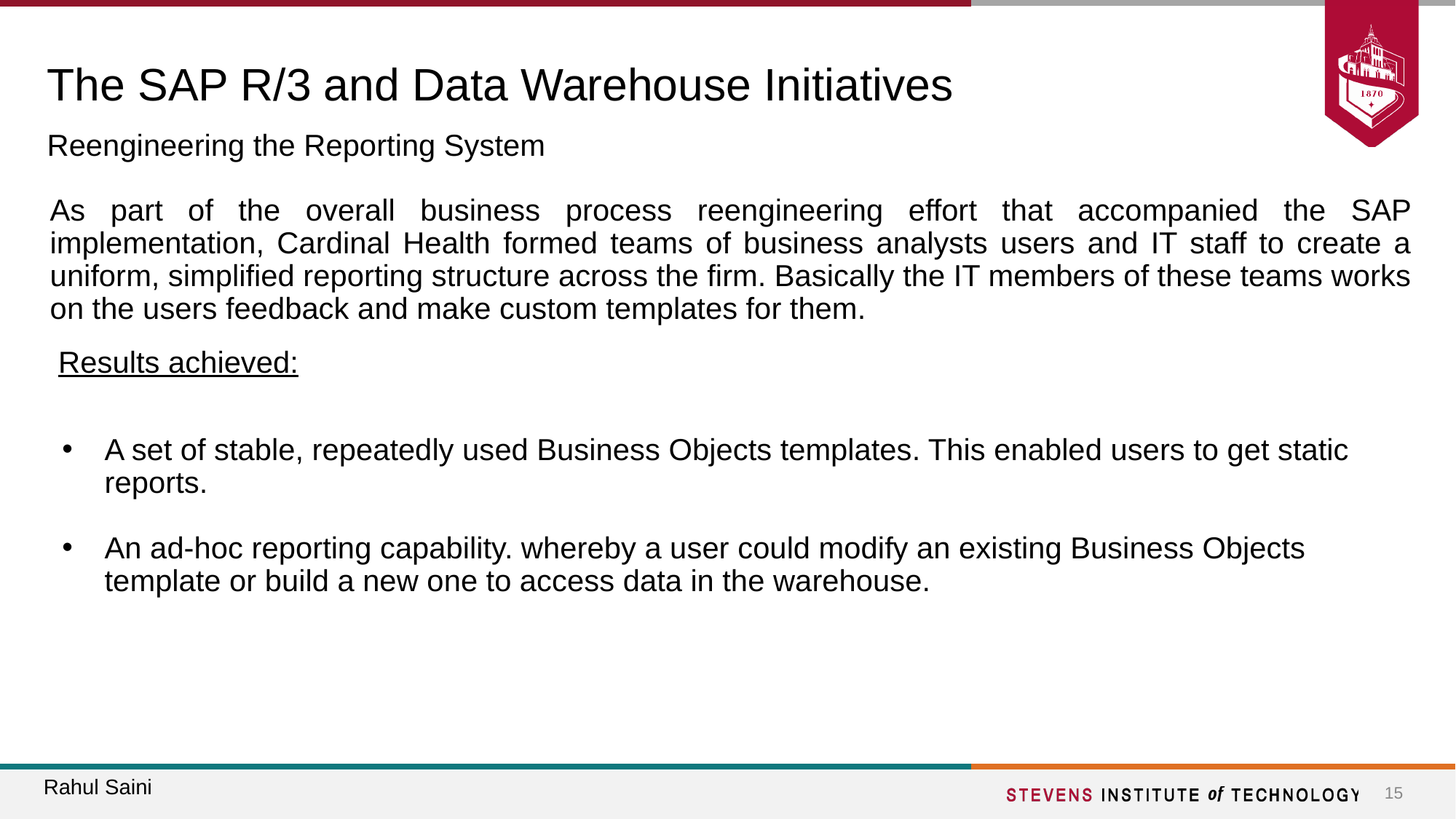

# The SAP R/3 and Data Warehouse Initiatives
Reengineering the Reporting System
As part of the overall business process reengineering effort that accompanied the SAP implementation, Cardinal Health formed teams of business analysts users and IT staff to create a uniform, simplified reporting structure across the firm. Basically the IT members of these teams works on the users feedback and make custom templates for them.
 Results achieved:

A set of stable, repeatedly used Business Objects templates. This enabled users to get static reports.

An ad-hoc reporting capability. whereby a user could modify an existing Business Objects template or build a new one to access data in the warehouse.

Rahul Saini
15